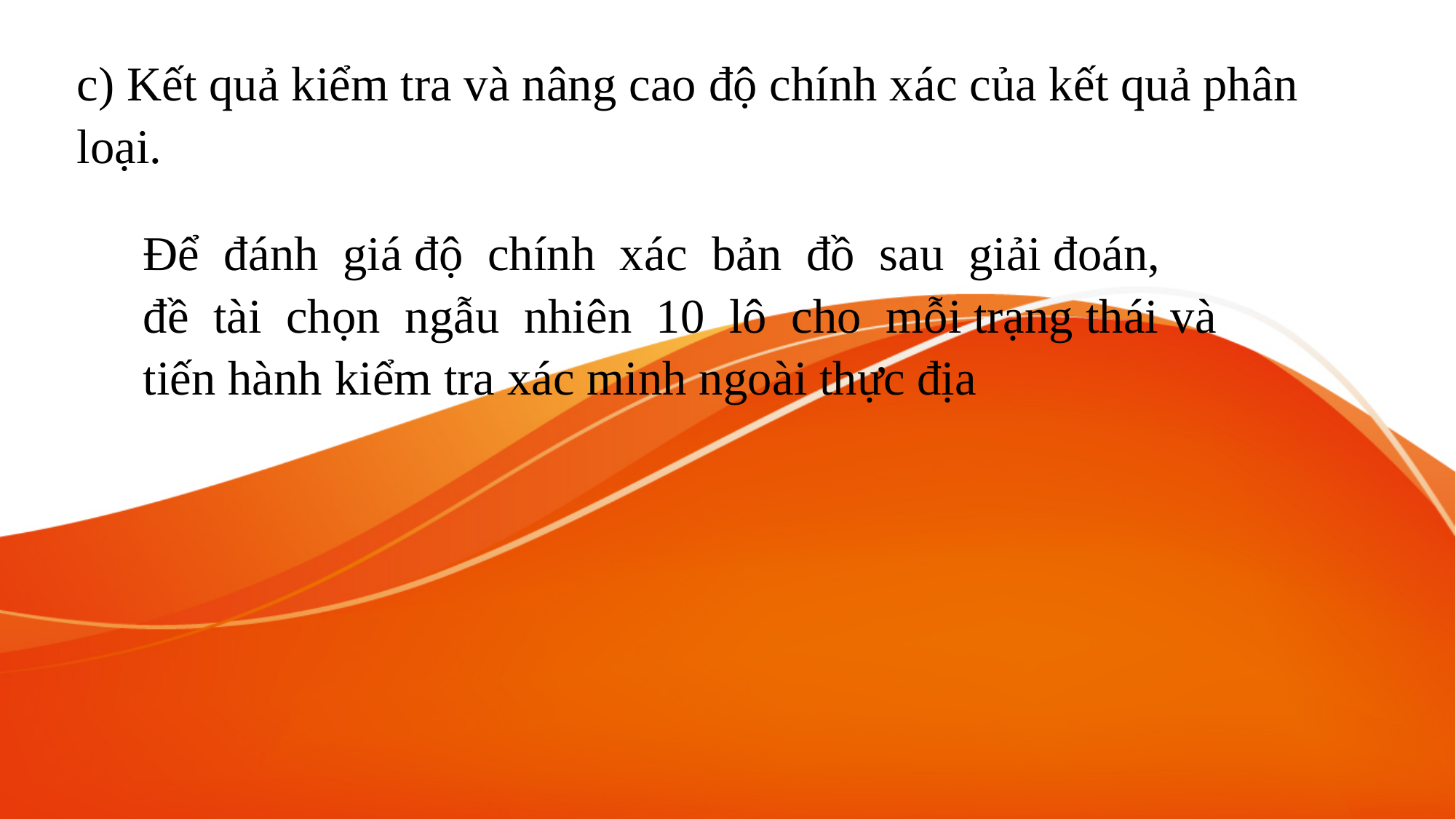

c) Kết quả kiểm tra và nâng cao độ chính xác của kết quả phân loại.
Để  đánh  giá độ  chính  xác  bản  đồ  sau  giải đoán,  đề  tài  chọn  ngẫu  nhiên  10  lô  cho  mỗi trạng thái và tiến hành kiểm tra xác minh ngoài thực địa